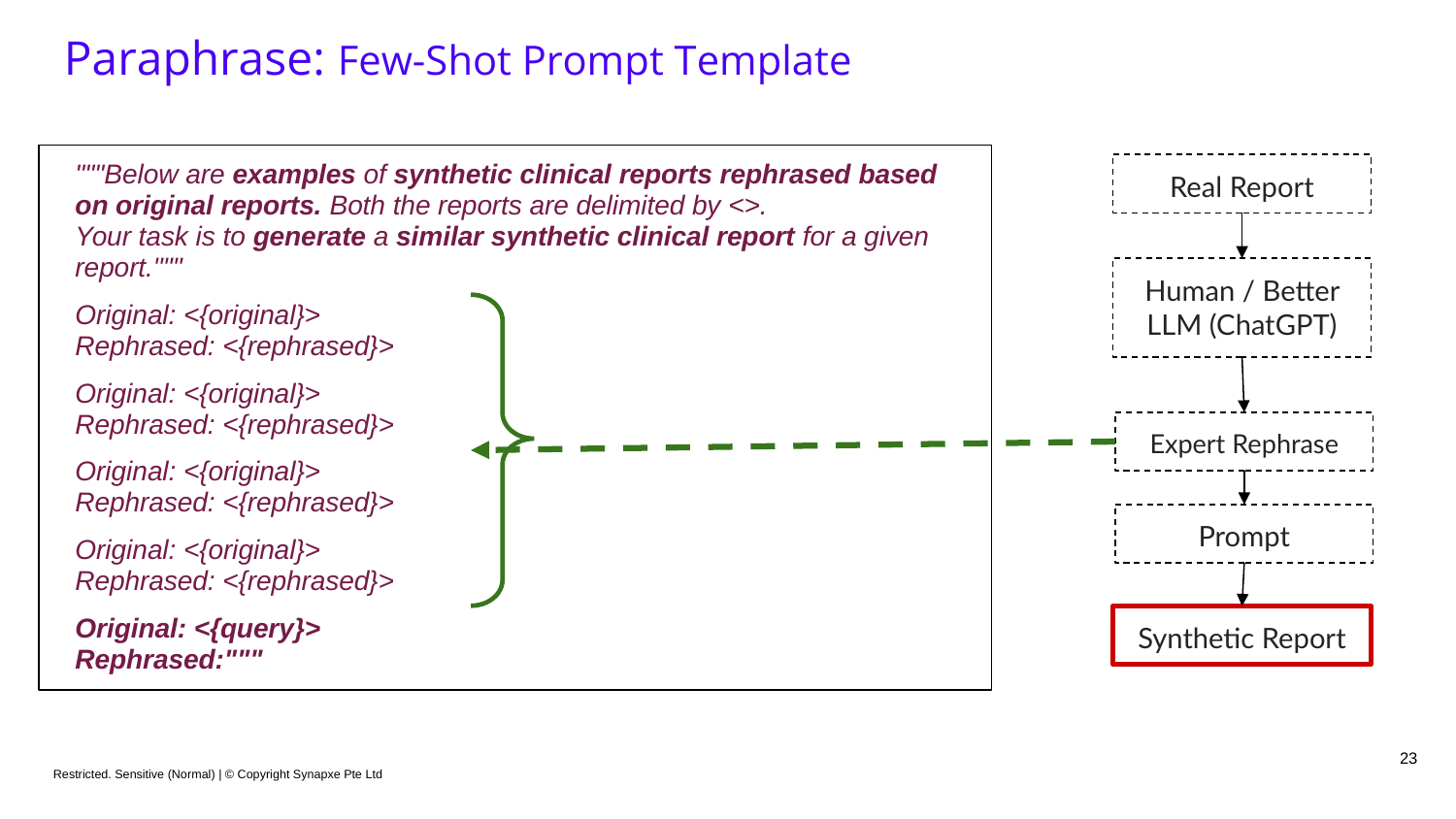

Paraphrase: Few-Shot Prompt Template
"""Below are examples of synthetic clinical reports rephrased based on original reports. Both the reports are delimited by <>.
Your task is to generate a similar synthetic clinical report for a given report."""
Original: <{original}>
Rephrased: <{rephrased}>
Original: <{original}>
Rephrased: <{rephrased}>
Original: <{original}>
Rephrased: <{rephrased}>
Original: <{original}>
Rephrased: <{rephrased}>
Original: <{query}>
Rephrased:"""
Real Report
Human / Better LLM (ChatGPT)

Expert Rephrase
Prompt
Synthetic Report
23
Restricted. Sensitive (Normal) | © Copyright Synapxe Pte Ltd